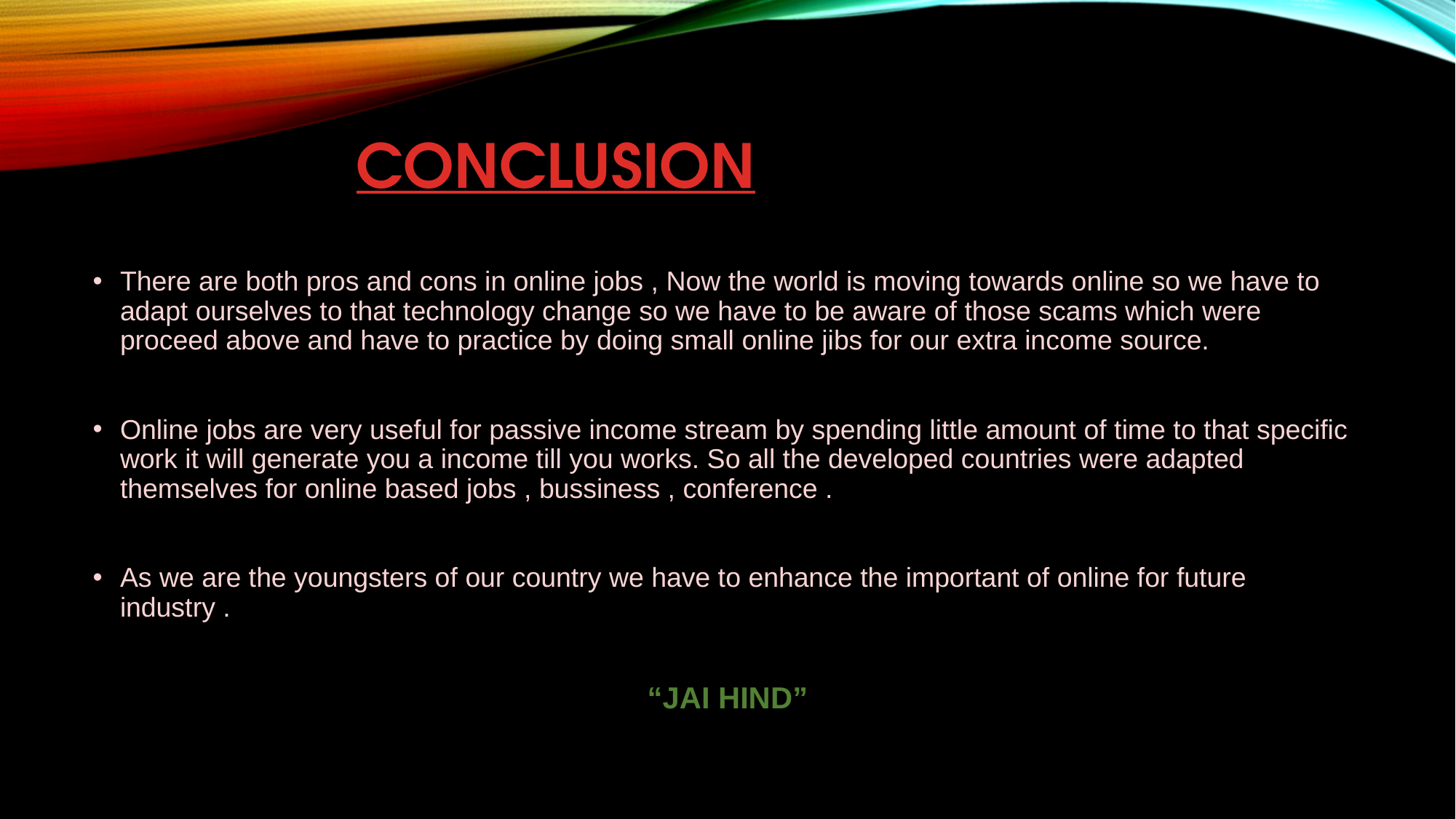

# CONCLUSION
There are both pros and cons in online jobs , Now the world is moving towards online so we have to adapt ourselves to that technology change so we have to be aware of those scams which were proceed above and have to practice by doing small online jibs for our extra income source.

Online jobs are very useful for passive income stream by spending little amount of time to that specific work it will generate you a income till you works. So all the developed countries were adapted themselves for online based jobs , bussiness , conference .

As we are the youngsters of our country we have to enhance the important of online for future industry .

“JAI HIND”